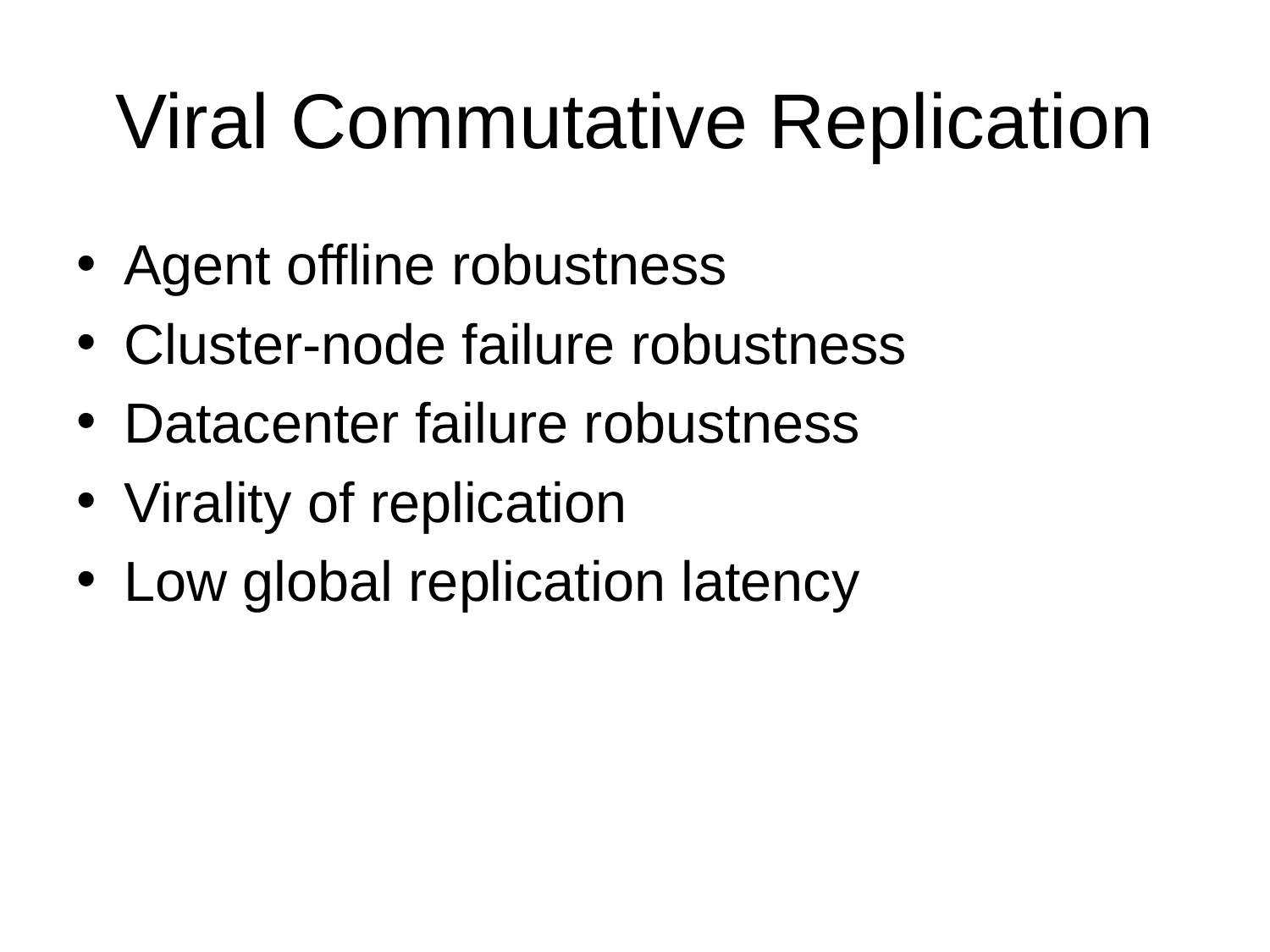

# Viral Commutative Replication
Agent offline robustness
Cluster-node failure robustness
Datacenter failure robustness
Virality of replication
Low global replication latency